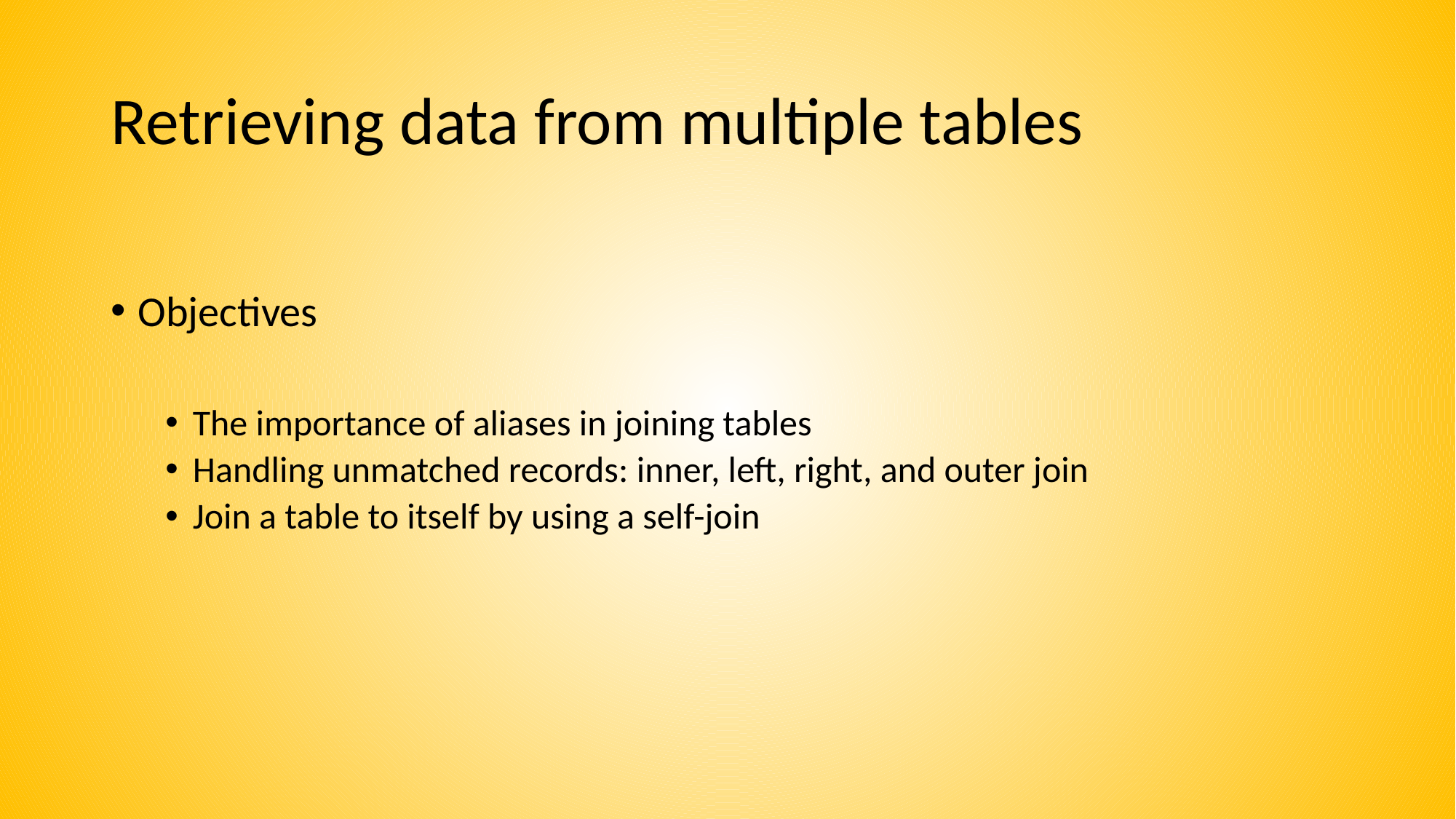

# Retrieving data from multiple tables

Objectives

The importance of aliases in joining tables
Handling unmatched records: inner, left, right, and outer join
Join a table to itself by using a self-join